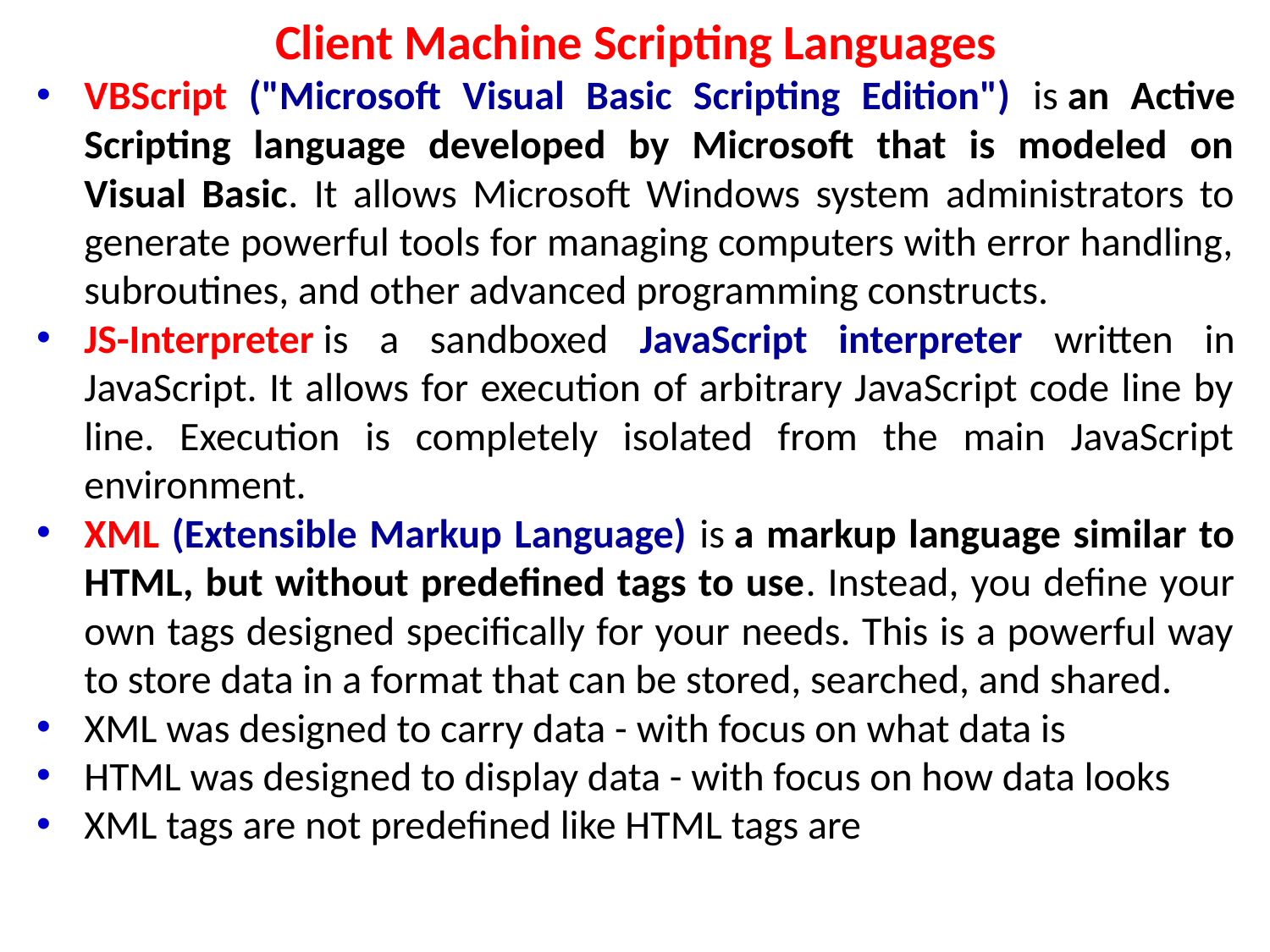

Client Machine Scripting Languages
VBScript ("Microsoft Visual Basic Scripting Edition") is an Active Scripting language developed by Microsoft that is modeled on Visual Basic. It allows Microsoft Windows system administrators to generate powerful tools for managing computers with error handling, subroutines, and other advanced programming constructs.
JS-Interpreter is a sandboxed JavaScript interpreter written in JavaScript. It allows for execution of arbitrary JavaScript code line by line. Execution is completely isolated from the main JavaScript environment.
XML (Extensible Markup Language) is a markup language similar to HTML, but without predefined tags to use. Instead, you define your own tags designed specifically for your needs. This is a powerful way to store data in a format that can be stored, searched, and shared.
XML was designed to carry data - with focus on what data is
HTML was designed to display data - with focus on how data looks
XML tags are not predefined like HTML tags are